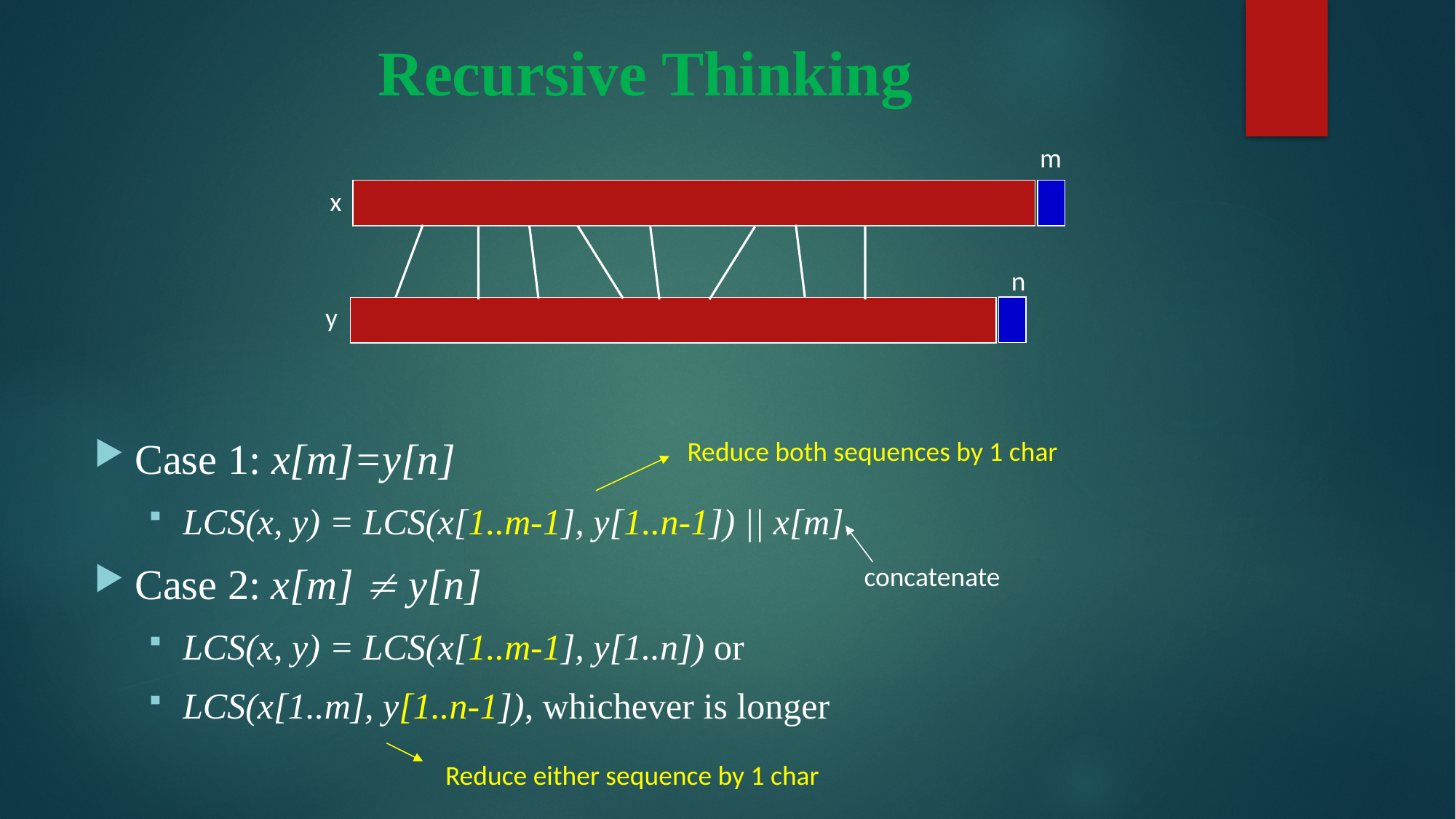

# Recursive Thinking
m
x

n
y

Case 1: x[m]=y[n]
LCS(x, y) = LCS(x[1..m-1], y[1..n-1]) || x[m]
Case 2: x[m] ≠ y[n]
LCS(x, y) = LCS(x[1..m-1], y[1..n]) or
LCS(x[1..m], y[1..n-1]), whichever is longer
Reduce both sequences by 1 char

concatenate

Reduce either sequence by 1 char